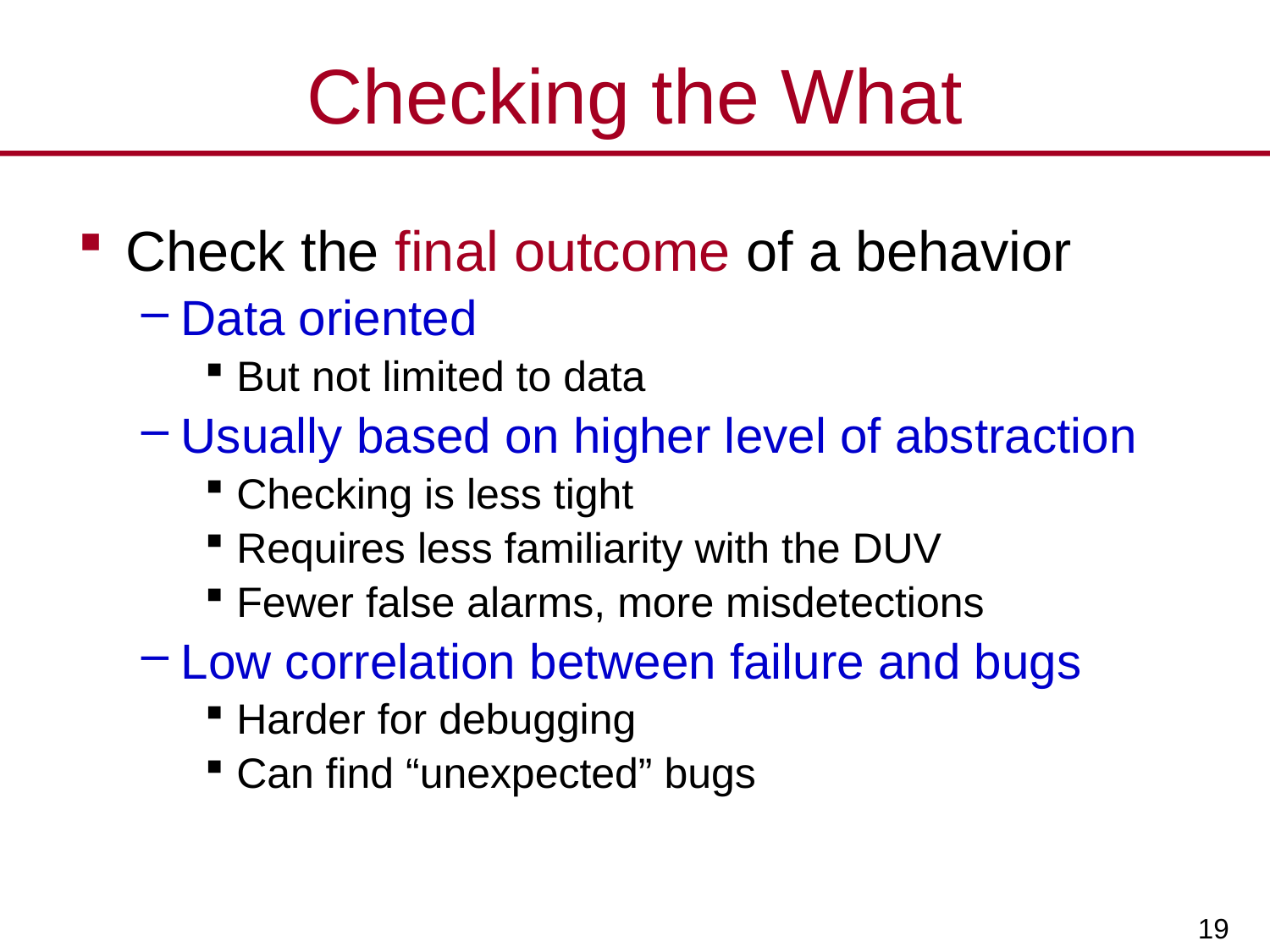

# Checking the What
Check the final outcome of a behavior
Data oriented
But not limited to data
Usually based on higher level of abstraction
Checking is less tight
Requires less familiarity with the DUV
Fewer false alarms, more misdetections
Low correlation between failure and bugs
Harder for debugging
Can find “unexpected” bugs